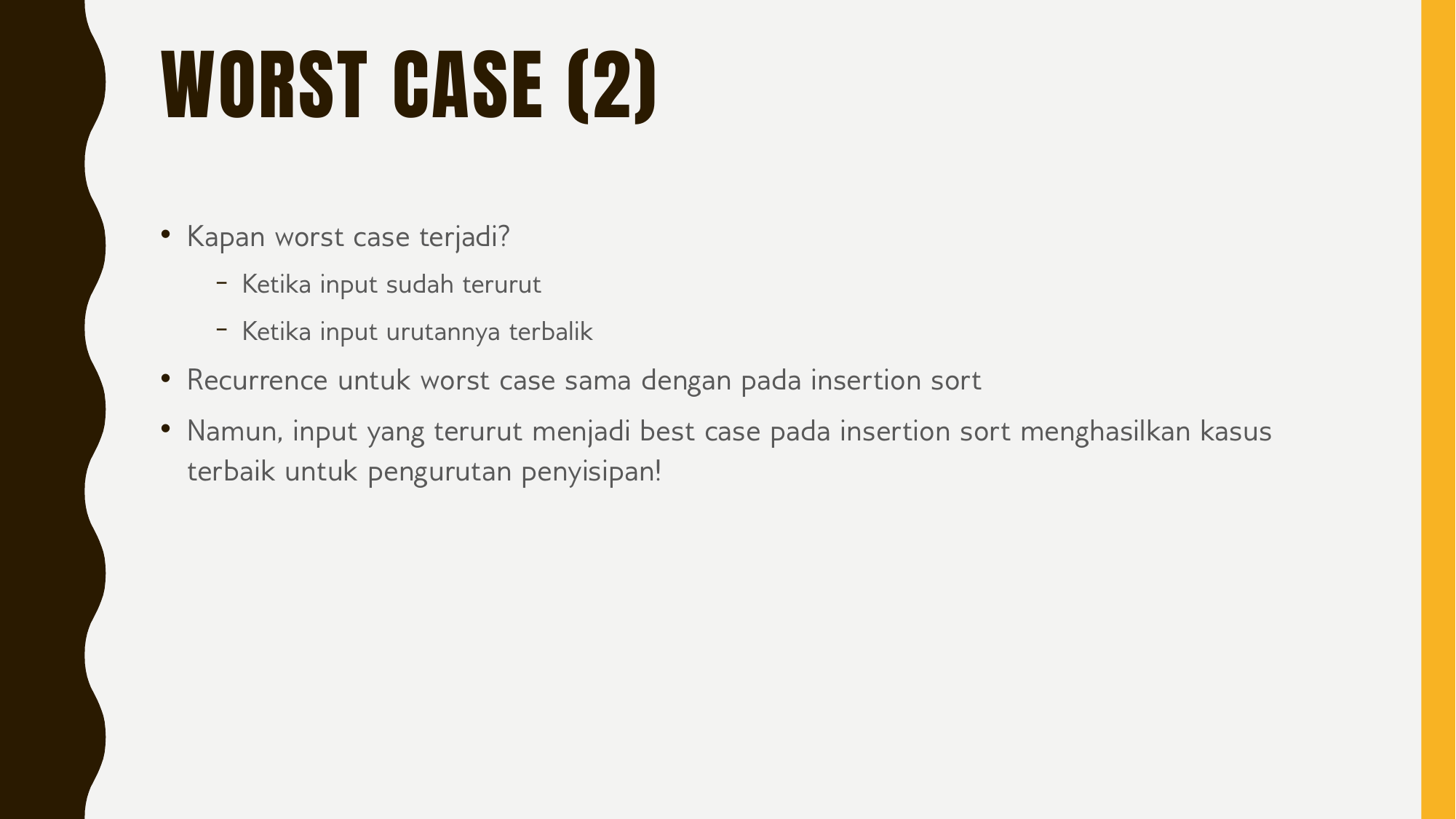

# Worst case (2)
Kapan worst case terjadi?
Ketika input sudah terurut
Ketika input urutannya terbalik
Recurrence untuk worst case sama dengan pada insertion sort
Namun, input yang terurut menjadi best case pada insertion sort menghasilkan kasus terbaik untuk pengurutan penyisipan!